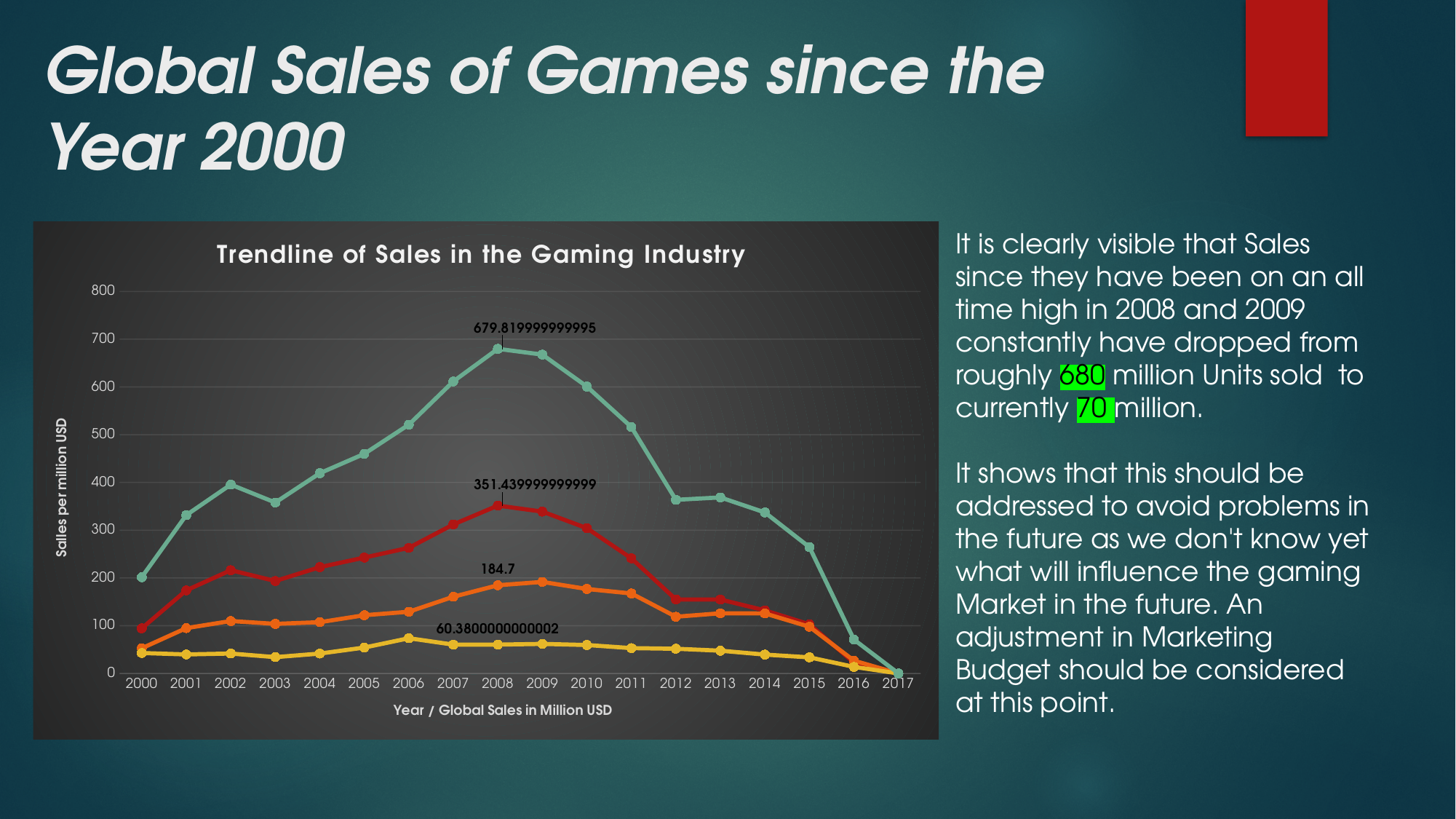

# Global Sales of Games since the Year 2000

### Chart: Trendline of Sales in the Gaming Industry

| Category | NA-Sales | EU-Sales | JP-Sales | Global- Sales |
|---|---|---|---|---|
| 2000 | 94.49000000000004 | 52.750000000000036 | 42.770000000000046 | 201.56000000000023 |
| 2001 | 173.98000000000042 | 94.88999999999986 | 39.85999999999999 | 331.4699999999991 |
| 2002 | 216.1900000000003 | 109.74000000000031 | 41.76000000000002 | 395.5199999999983 |
| 2003 | 193.59000000000088 | 103.8100000000003 | 34.20000000000003 | 357.8499999999991 |
| 2004 | 222.59000000000046 | 107.32000000000035 | 41.64999999999999 | 419.30999999999864 |
| 2005 | 242.61000000000058 | 121.94000000000041 | 54.280000000000015 | 459.9399999999976 |
| 2006 | 263.1199999999993 | 129.2400000000003 | 73.73000000000008 | 521.0399999999888 |
| 2007 | 312.04999999999853 | 160.64999999999992 | 60.33000000000022 | 611.5899999999936 |
| 2008 | 351.4399999999992 | 184.69999999999993 | 60.38000000000016 | 679.8199999999953 |
| 2009 | 338.849999999999 | 191.74000000000007 | 61.92999999999999 | 667.7599999999949 |
| 2010 | 304.24000000000024 | 176.88000000000025 | 59.53000000000032 | 600.9099999999945 |
| 2011 | 241.06000000000103 | 167.44000000000037 | 53.04000000000008 | 515.9899999999932 |
| 2012 | 154.9600000000001 | 118.78000000000002 | 51.740000000000165 | 363.5399999999985 |
| 2013 | 154.7700000000001 | 125.95000000000005 | 47.63000000000008 | 368.5699999999987 |
| 2014 | 131.97000000000023 | 125.65000000000008 | 39.460000000000115 | 337.0499999999986 |
| 2015 | 102.81999999999992 | 97.70999999999992 | 33.719999999999985 | 264.4400000000001 |
| 2016 | 22.660000000000046 | 26.760000000000034 | 13.699999999999969 | 70.9300000000003 |
| 2017 | 0.0 | 0.0 | 0.05 | 0.05 |
It is clearly visible that Sales since they have been on an all time high in 2008 and 2009 constantly have dropped from roughly 680 million Units sold  to currently 70 million.

It shows that this should be addressed to avoid problems in the future as we don't know yet what will influence the gaming Market in the future. An adjustment in Marketing Budget should be considered at this point.